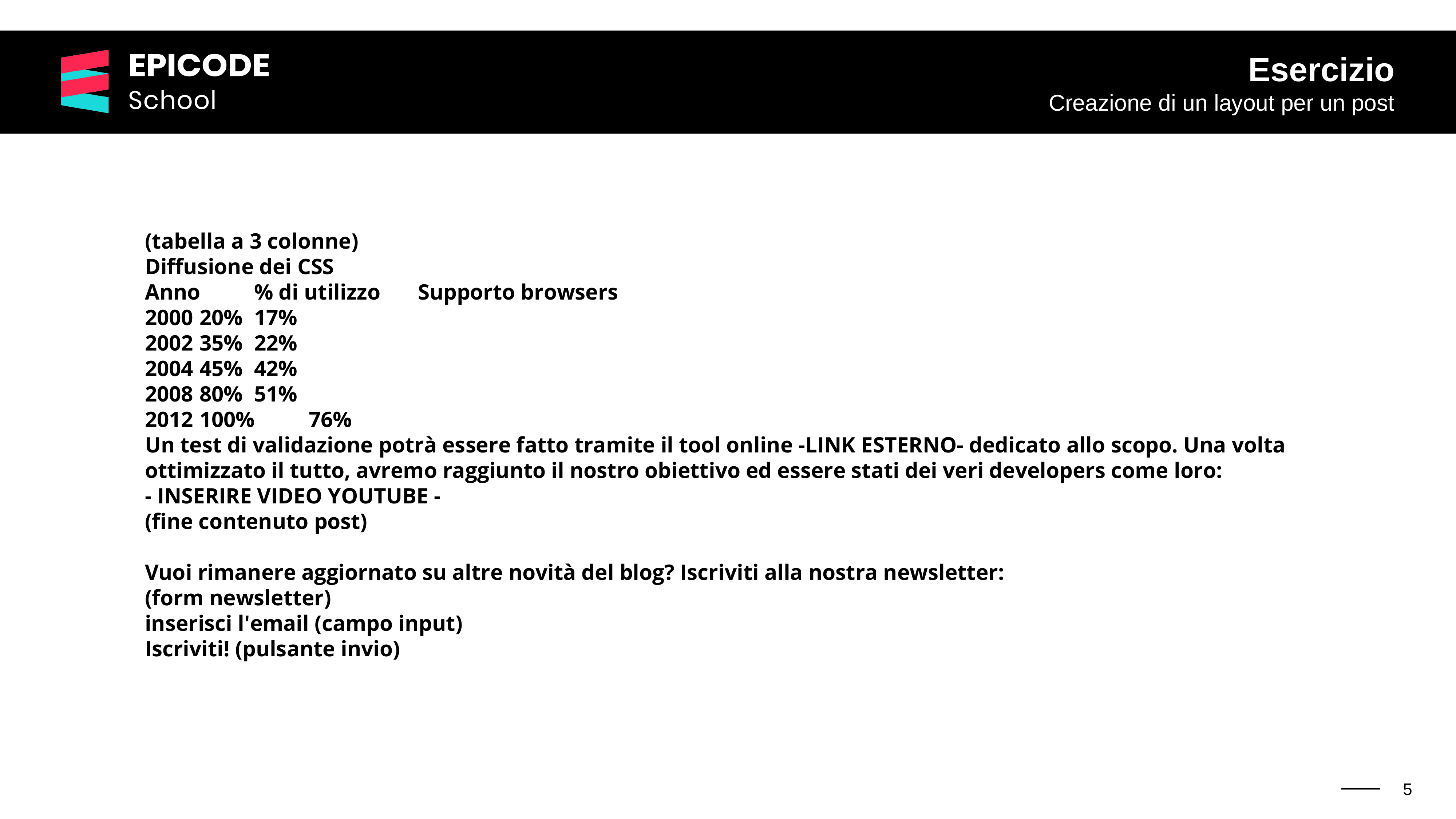

Esercizio
Creazione di un layout per un post
(tabella a 3 colonne)
Diffusione dei CSS
Anno	% di utilizzo	Supporto browsers
2000	20%	17%
2002	35%	22%
2004	45%	42%
2008	80%	51%
2012	100%	76%
Un test di validazione potrà essere fatto tramite il tool online -LINK ESTERNO- dedicato allo scopo. Una volta ottimizzato il tutto, avremo raggiunto il nostro obiettivo ed essere stati dei veri developers come loro:
- INSERIRE VIDEO YOUTUBE -
(fine contenuto post)

Vuoi rimanere aggiornato su altre novità del blog? Iscriviti alla nostra newsletter:
(form newsletter)
inserisci l'email (campo input)
Iscriviti! (pulsante invio)

5